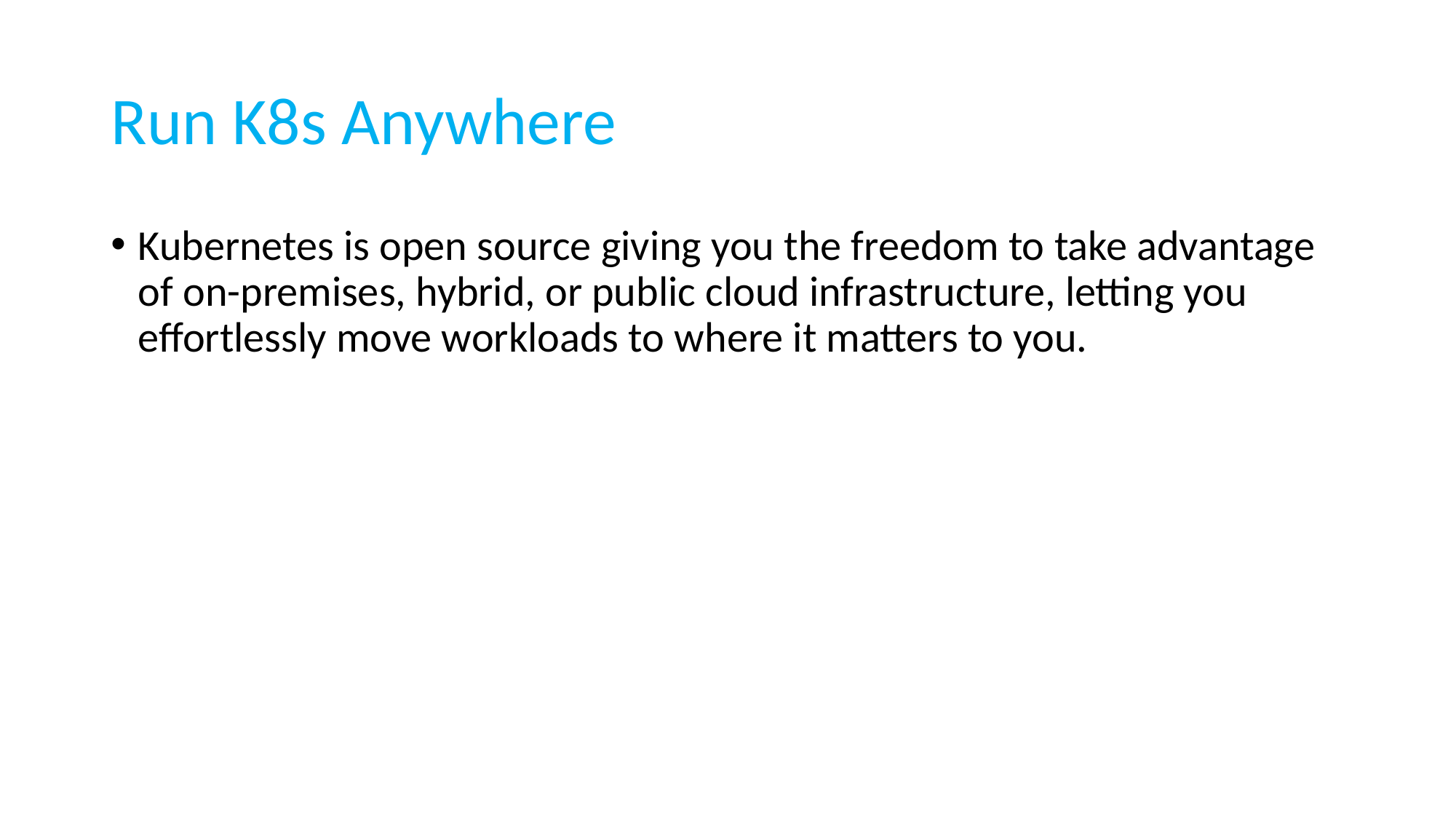

# Run K8s Anywhere
Kubernetes is open source giving you the freedom to take advantage of on-premises, hybrid, or public cloud infrastructure, letting you effortlessly move workloads to where it matters to you.